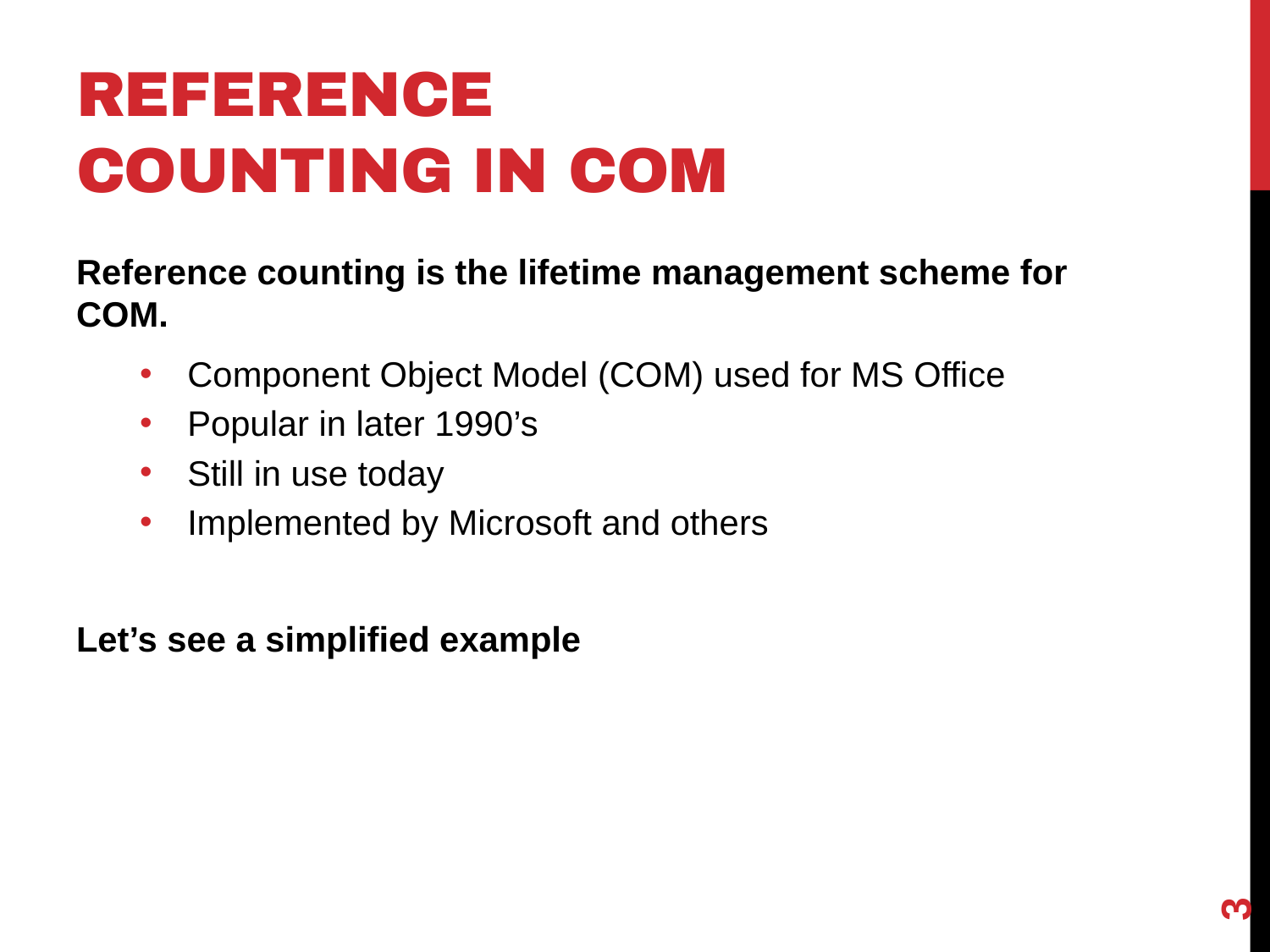

# Reference counting in COM
Reference counting is the lifetime management scheme for COM.
Component Object Model (COM) used for MS Office
Popular in later 1990’s
Still in use today
Implemented by Microsoft and others

Let’s see a simplified example
3